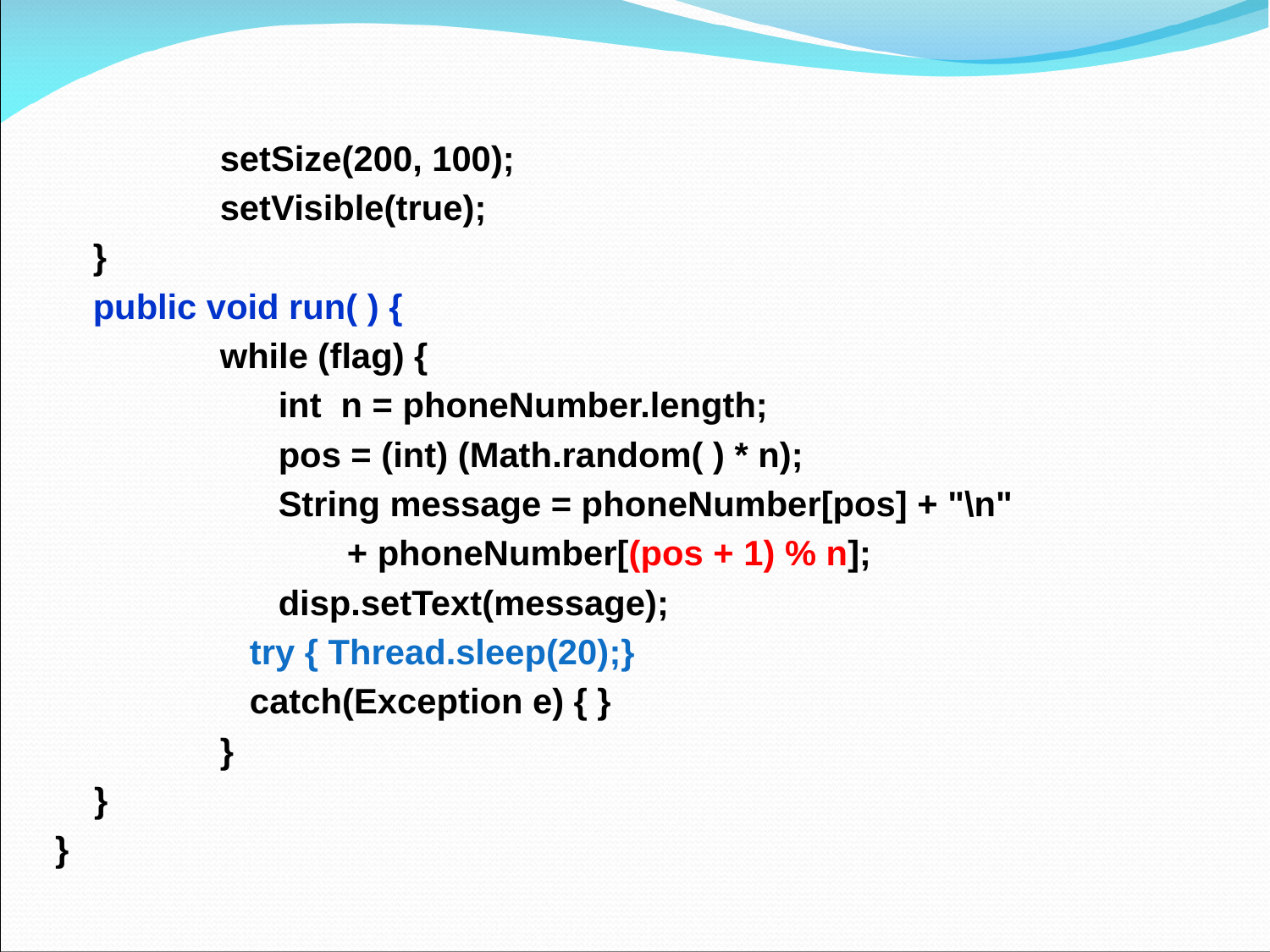

setSize(200, 100);
		setVisible(true);
	}
	public void run( ) {
		while (flag) {
		      int  n = phoneNumber.length;
		      pos = (int) (Math.random( ) * n);
		      String message = phoneNumber[pos] + "\n"
			+ phoneNumber[(pos + 1) % n];
		      disp.setText(message);
                    try { Thread.sleep(20);}
                    catch(Exception e) { }
		}
    }
}